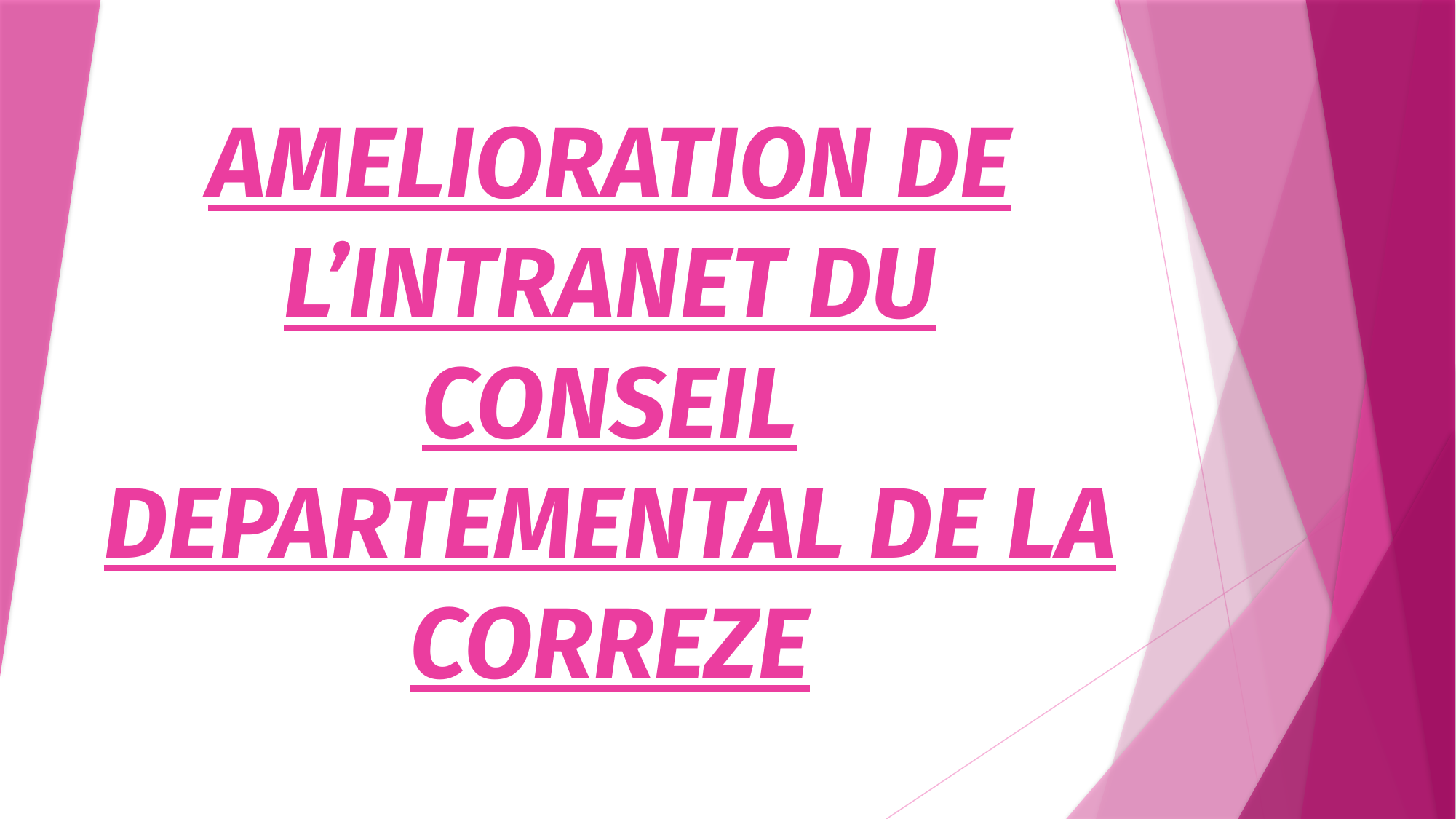

# AMELIORATION DE L’INTRANET DU CONSEIL DEPARTEMENTAL DE LA CORREZE